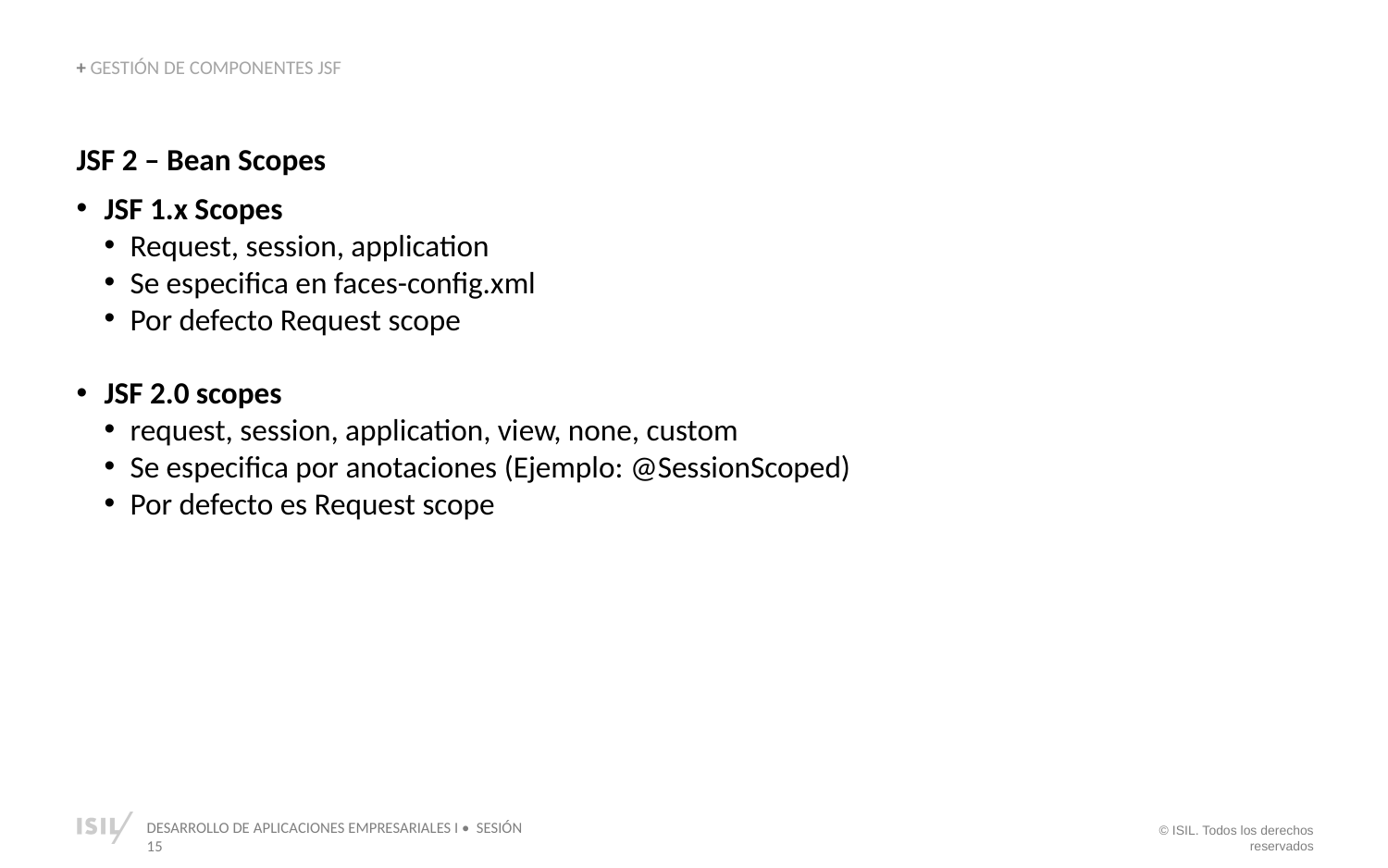

+ GESTIÓN DE COMPONENTES JSF
JSF 2 – Bean Scopes
JSF 1.x Scopes
Request, session, application
Se especifica en faces-config.xml
Por defecto Request scope

JSF 2.0 scopes
request, session, application, view, none, custom
Se especifica por anotaciones (Ejemplo: @SessionScoped)
Por defecto es Request scope